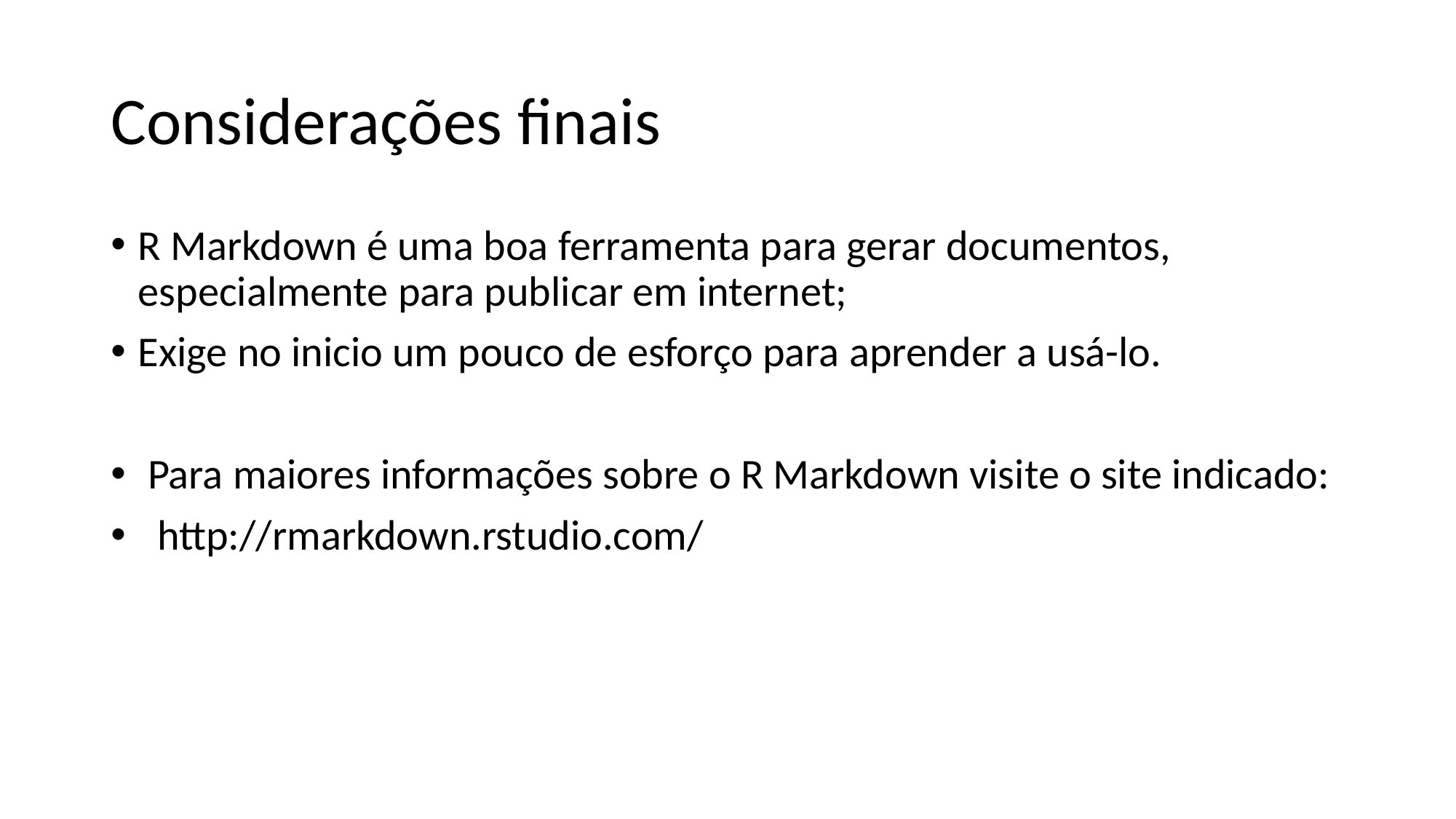

# Considerações finais
R Markdown é uma boa ferramenta para gerar documentos, especialmente para publicar em internet;
Exige no inicio um pouco de esforço para aprender a usá-lo.

 Para maiores informações sobre o R Markdown visite o site indicado:
  http://rmarkdown.rstudio.com/